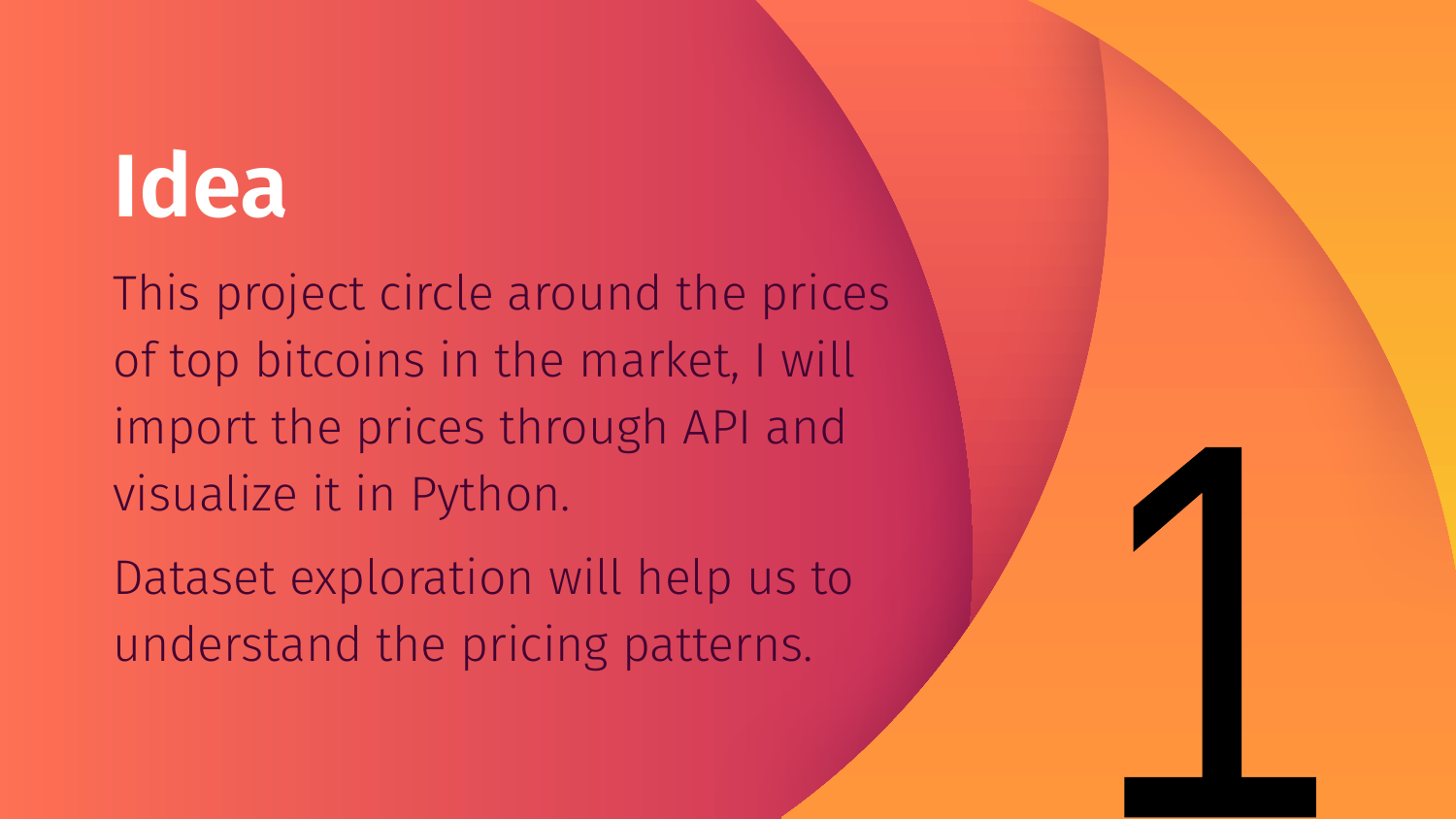

# Idea
This project circle around the prices of top bitcoins in the market, I will import the prices through API and visualize it in Python.
Dataset exploration will help us to understand the pricing patterns.
1